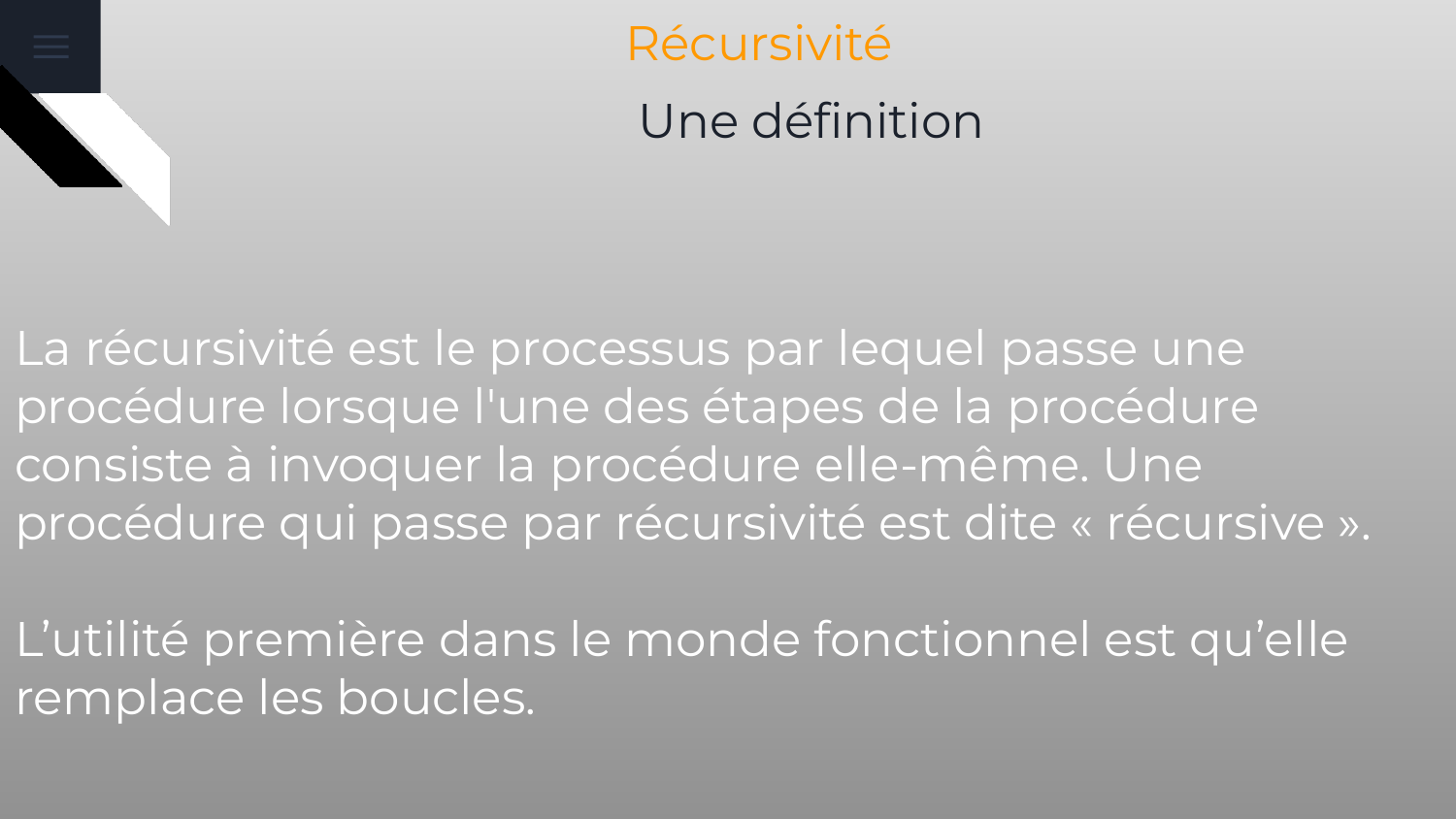

# Récursivité

Une définition
La récursivité est le processus par lequel passe une procédure lorsque l'une des étapes de la procédure consiste à invoquer la procédure elle-même. Une procédure qui passe par récursivité est dite « récursive ».

L’utilité première dans le monde fonctionnel est qu’elle remplace les boucles.